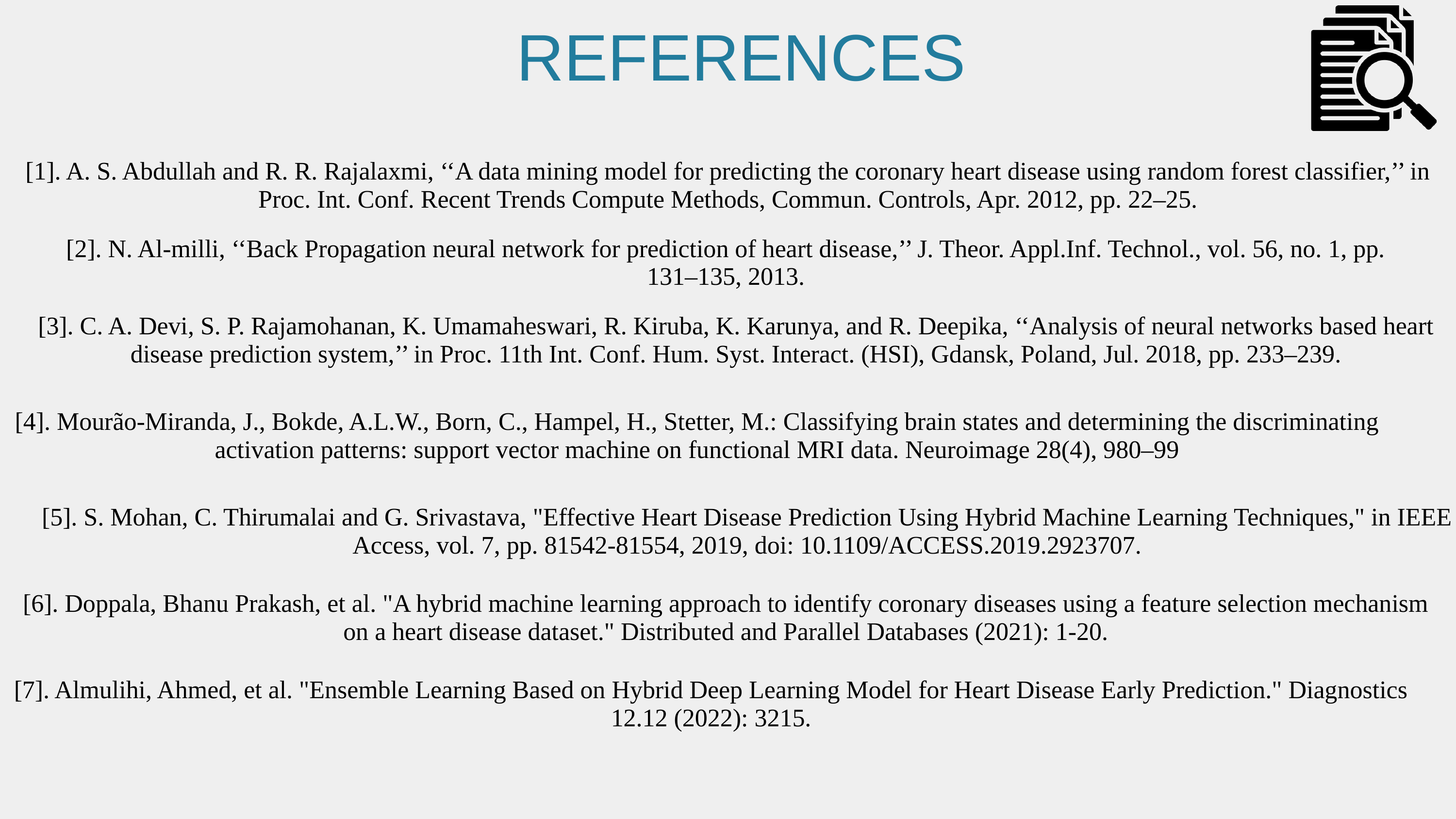

REFERENCES
[1]. A. S. Abdullah and R. R. Rajalaxmi, ‘‘A data mining model for predicting the coronary heart disease using random forest classifier,’’ in Proc. Int. Conf. Recent Trends Compute Methods, Commun. Controls, Apr. 2012, pp. 22–25.
[2]. N. Al-milli, ‘‘Back Propagation neural network for prediction of heart disease,’’ J. Theor. Appl.Inf. Technol., vol. 56, no. 1, pp. 131–135, 2013.
[3]. C. A. Devi, S. P. Rajamohanan, K. Umamaheswari, R. Kiruba, K. Karunya, and R. Deepika, ‘‘Analysis of neural networks based heart disease prediction system,’’ in Proc. 11th Int. Conf. Hum. Syst. Interact. (HSI), Gdansk, Poland, Jul. 2018, pp. 233–239.

[4]. Mourão-Miranda, J., Bokde, A.L.W., Born, C., Hampel, H., Stetter, M.: Classifying brain states and determining the discriminating activation patterns: support vector machine on functional MRI data. Neuroimage 28(4), 980–99

[5]. S. Mohan, C. Thirumalai and G. Srivastava, "Effective Heart Disease Prediction Using Hybrid Machine Learning Techniques," in IEEE Access, vol. 7, pp. 81542-81554, 2019, doi: 10.1109/ACCESS.2019.2923707.

[6]. Doppala, Bhanu Prakash, et al. "A hybrid machine learning approach to identify coronary diseases using a feature selection mechanism on a heart disease dataset." Distributed and Parallel Databases (2021): 1-20.

[7]. Almulihi, Ahmed, et al. "Ensemble Learning Based on Hybrid Deep Learning Model for Heart Disease Early Prediction." Diagnostics 12.12 (2022): 3215.